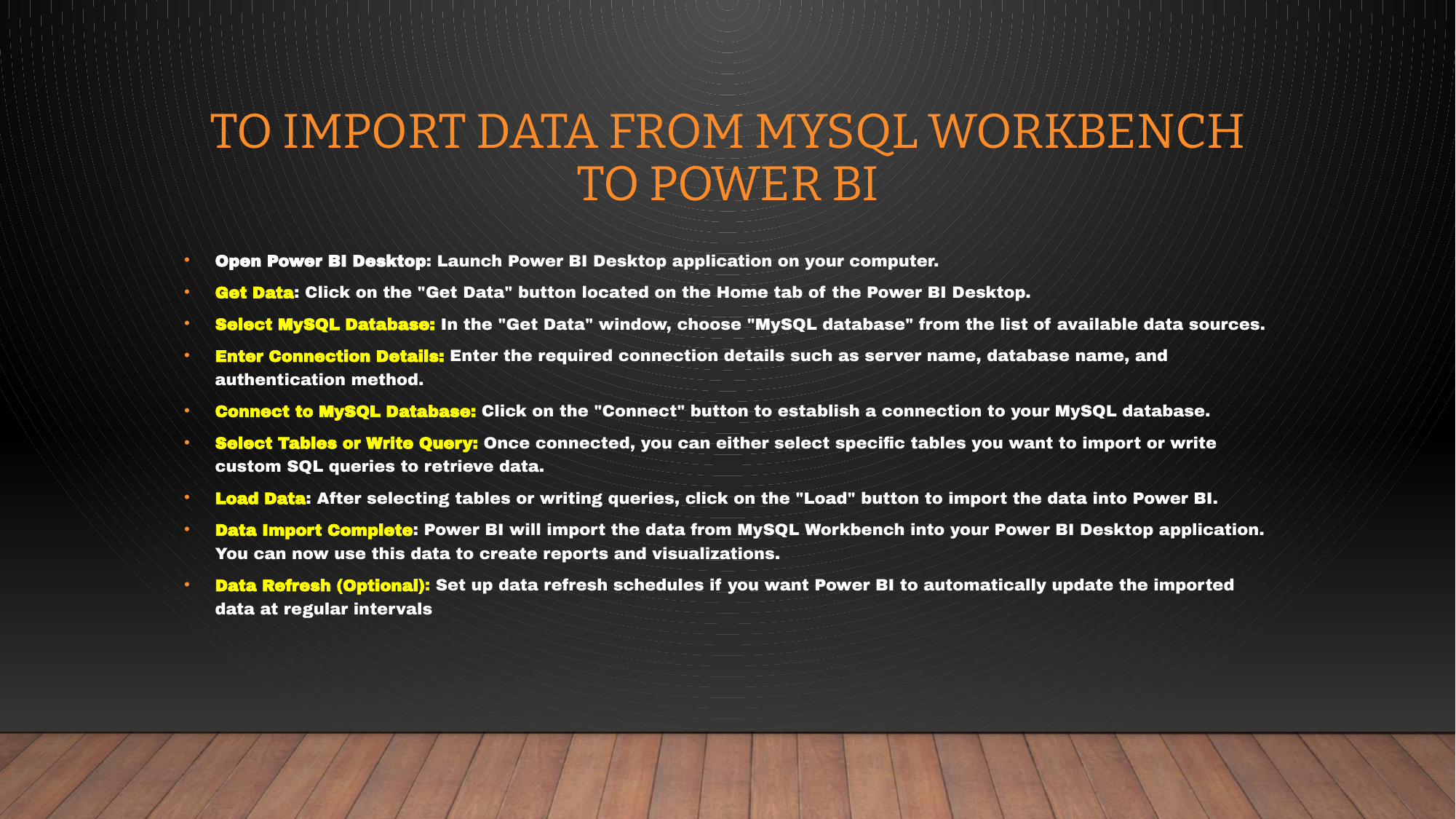

# To import data from MySQL Workbench to Power BI
Open Power BI Desktop: Launch Power BI Desktop application on your computer.
Get Data: Click on the "Get Data" button located on the Home tab of the Power BI Desktop.
Select MySQL Database: In the "Get Data" window, choose "MySQL database" from the list of available data sources.
Enter Connection Details: Enter the required connection details such as server name, database name, and authentication method.
Connect to MySQL Database: Click on the "Connect" button to establish a connection to your MySQL database.
Select Tables or Write Query: Once connected, you can either select specific tables you want to import or write custom SQL queries to retrieve data.
Load Data: After selecting tables or writing queries, click on the "Load" button to import the data into Power BI.
Data Import Complete: Power BI will import the data from MySQL Workbench into your Power BI Desktop application. You can now use this data to create reports and visualizations.
Data Refresh (Optional): Set up data refresh schedules if you want Power BI to automatically update the imported data at regular intervals